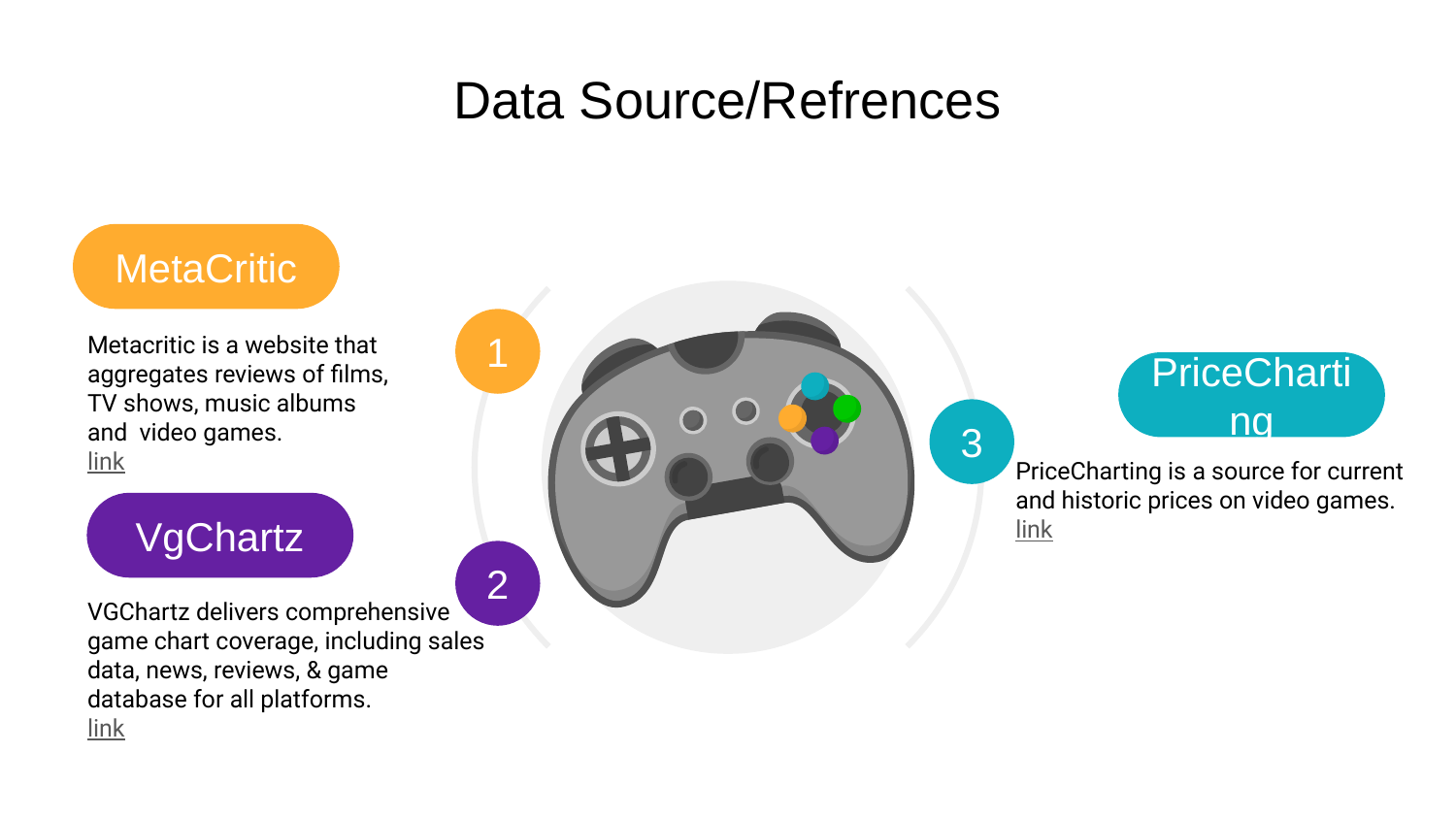

# Data Source/Refrences

MetaCritic
1
Metacritic is a website that aggregates reviews of films, TV shows, music albums and  video games.
link
PriceCharting
3
PriceCharting is a source for current and historic prices on video games.
link
VgChartz
2
VGChartz delivers comprehensive game chart coverage, including sales data, news, reviews, & game database for all platforms.
link